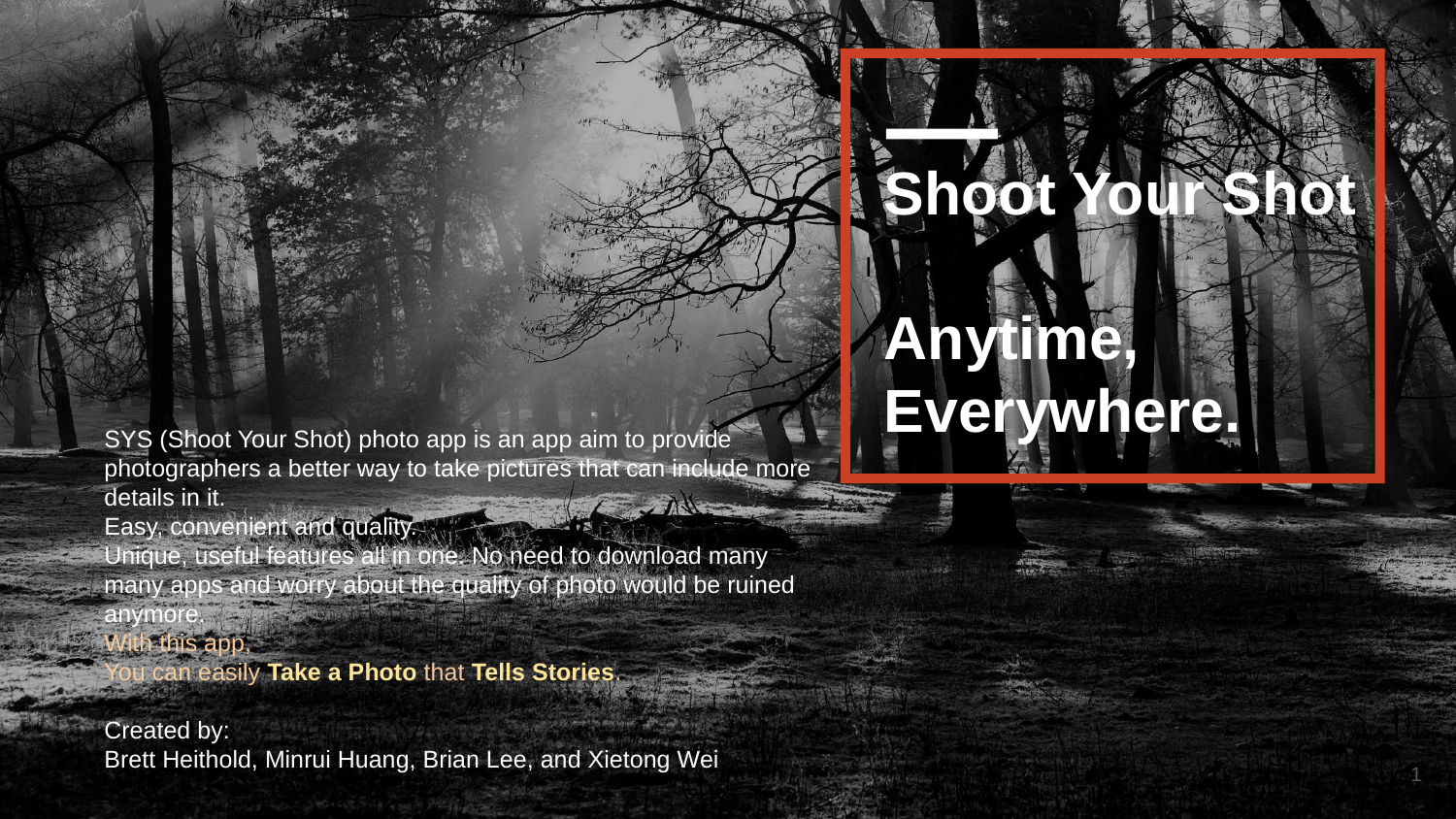

I

# Shoot Your Shot

Anytime,
Everywhere.
SYS (Shoot Your Shot) photo app is an app aim to provide photographers a better way to take pictures that can include more details in it.
Easy, convenient and quality.
Unique, useful features all in one. No need to download many many apps and worry about the quality of photo would be ruined anymore.
With this app,
You can easily Take a Photo that Tells Stories.

Created by:
Brett Heithold, Minrui Huang, Brian Lee, and Xietong Wei
1